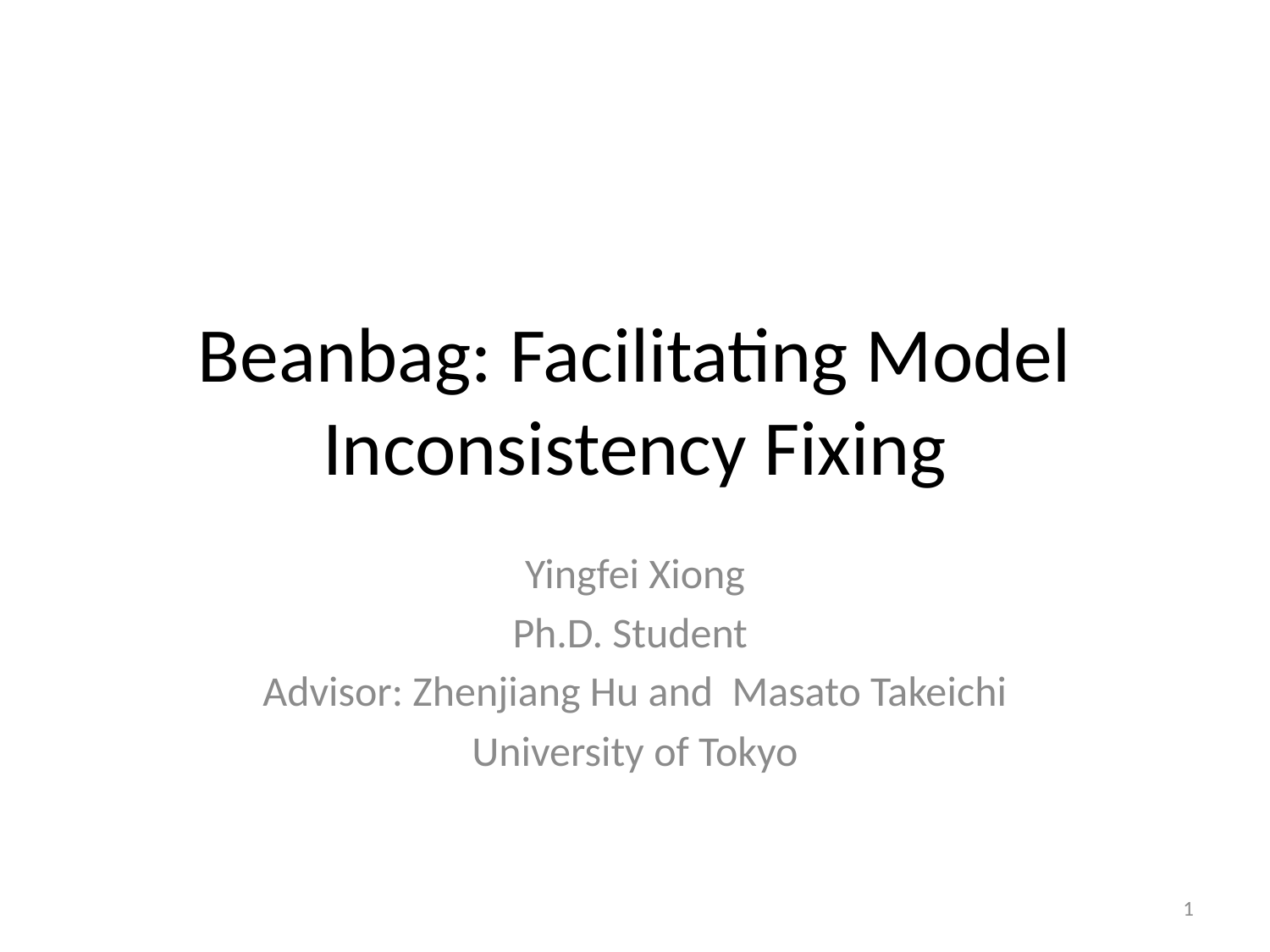

# Beanbag: Facilitating Model Inconsistency Fixing
Yingfei Xiong
Ph.D. Student
Advisor: Zhenjiang Hu and  Masato Takeichi
University of Tokyo
1